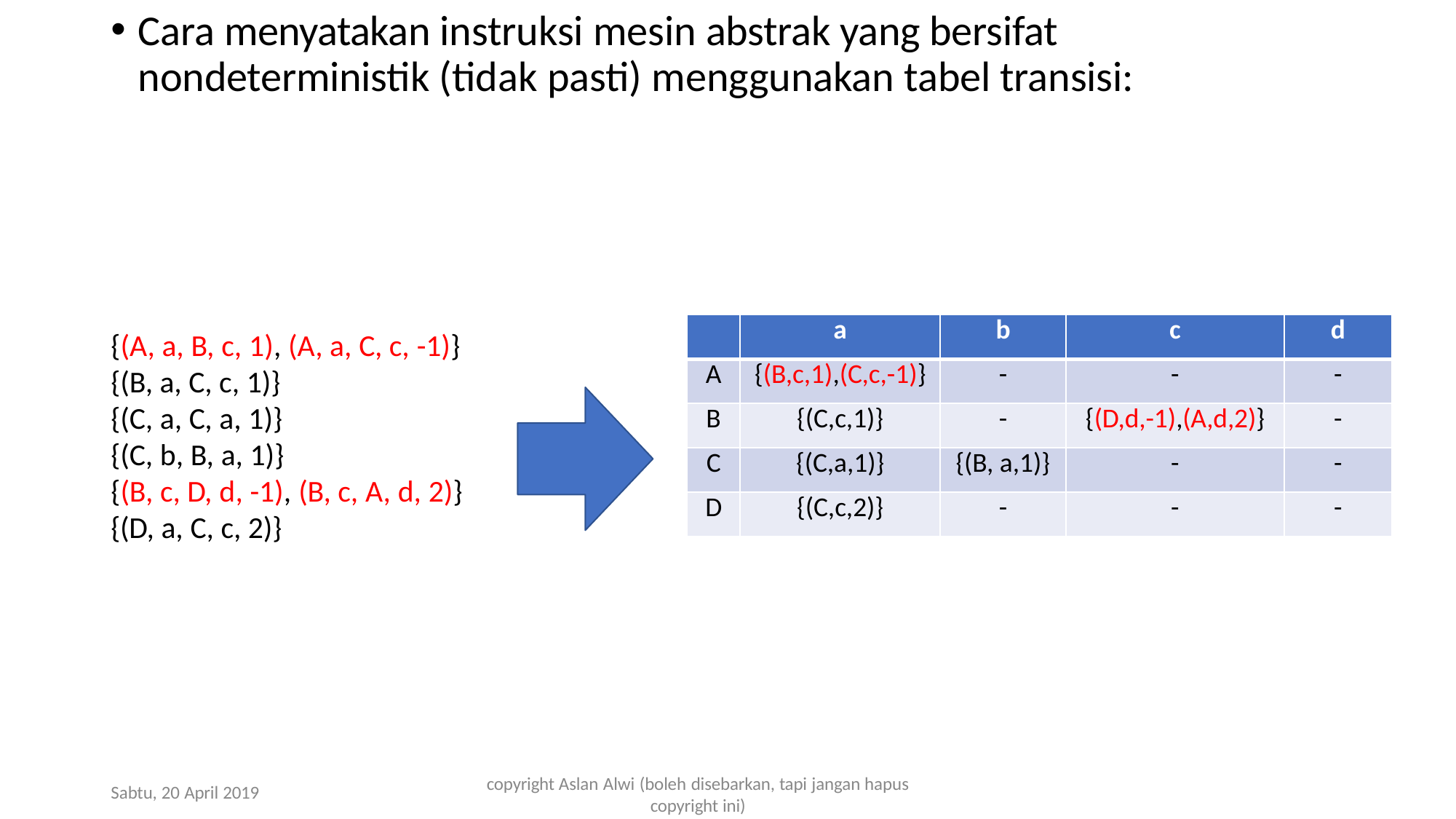

Cara menyatakan instruksi mesin abstrak yang bersifat  nondeterministik (tidak pasti) menggunakan tabel transisi:
|  | a | b | c | d |
| --- | --- | --- | --- | --- |
| A | {(B,c,1),(C,c,-1)} | - | - | - |
| B | {(C,c,1)} | - | {(D,d,-1),(A,d,2)} | - |
| C | {(C,a,1)} | {(B, a,1)} | - | - |
| D | {(C,c,2)} | - | - | - |
{(A, a, B, c, 1), (A, a, C, c, -1)}
{(B, a, C, c, 1)}
{(C, a, C, a, 1)}
{(C, b, B, a, 1)}
{(B, c, D, d, -1), (B, c, A, d, 2)}
{(D, a, C, c, 2)}

copyright Aslan Alwi (boleh disebarkan, tapi jangan hapus
copyright ini)
Sabtu, 20 April 2019